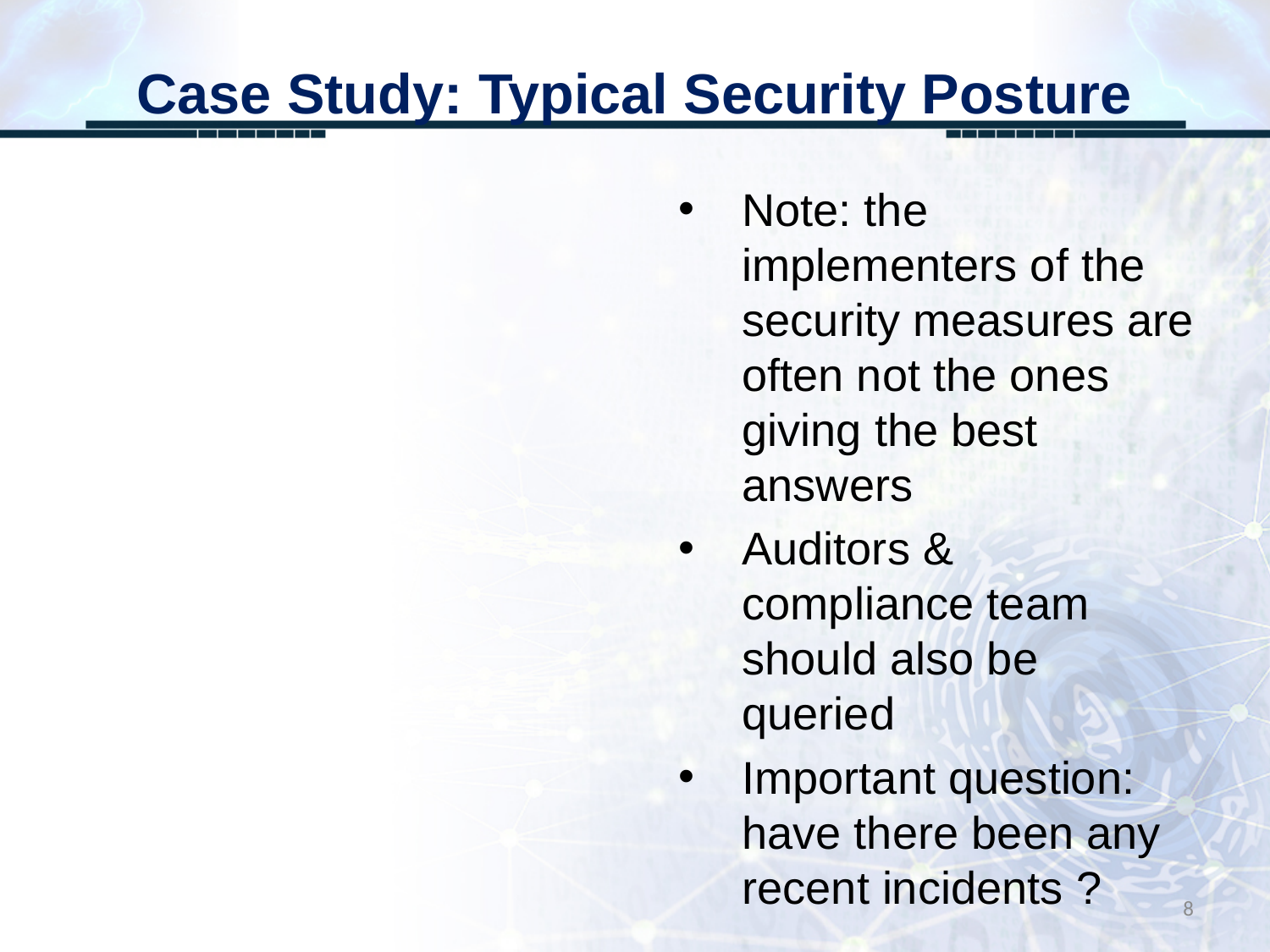

# Case Study: Typical Security Posture
Note: the implementers of the security measures are often not the ones giving the best answers
Auditors & compliance team should also be queried
Important question: have there been any recent incidents ?
8